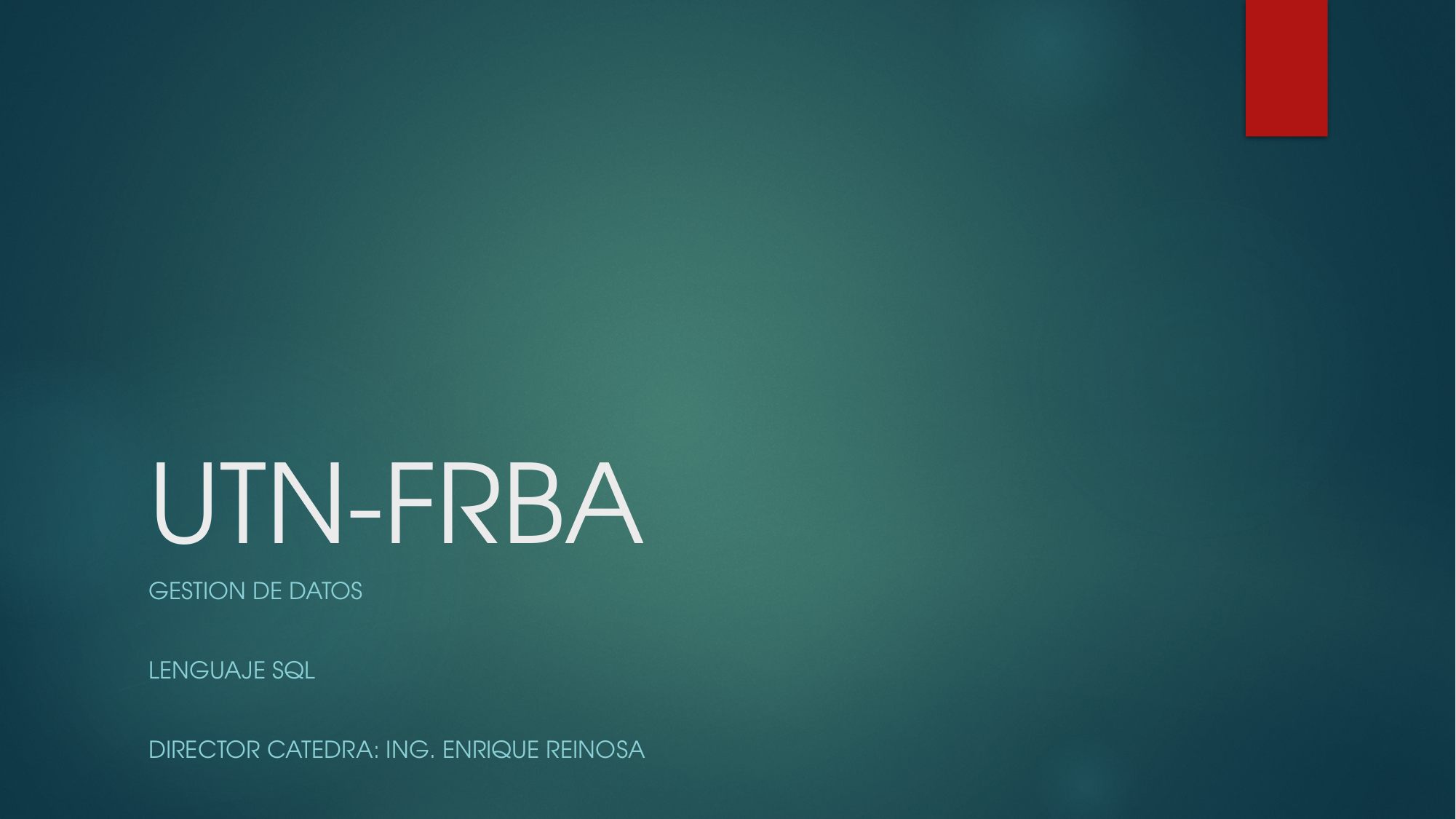

# UTN-FRBA
GESTION DE DATOS

Lenguaje SQL

Director Catedra: Ing. Enrique Reinosa